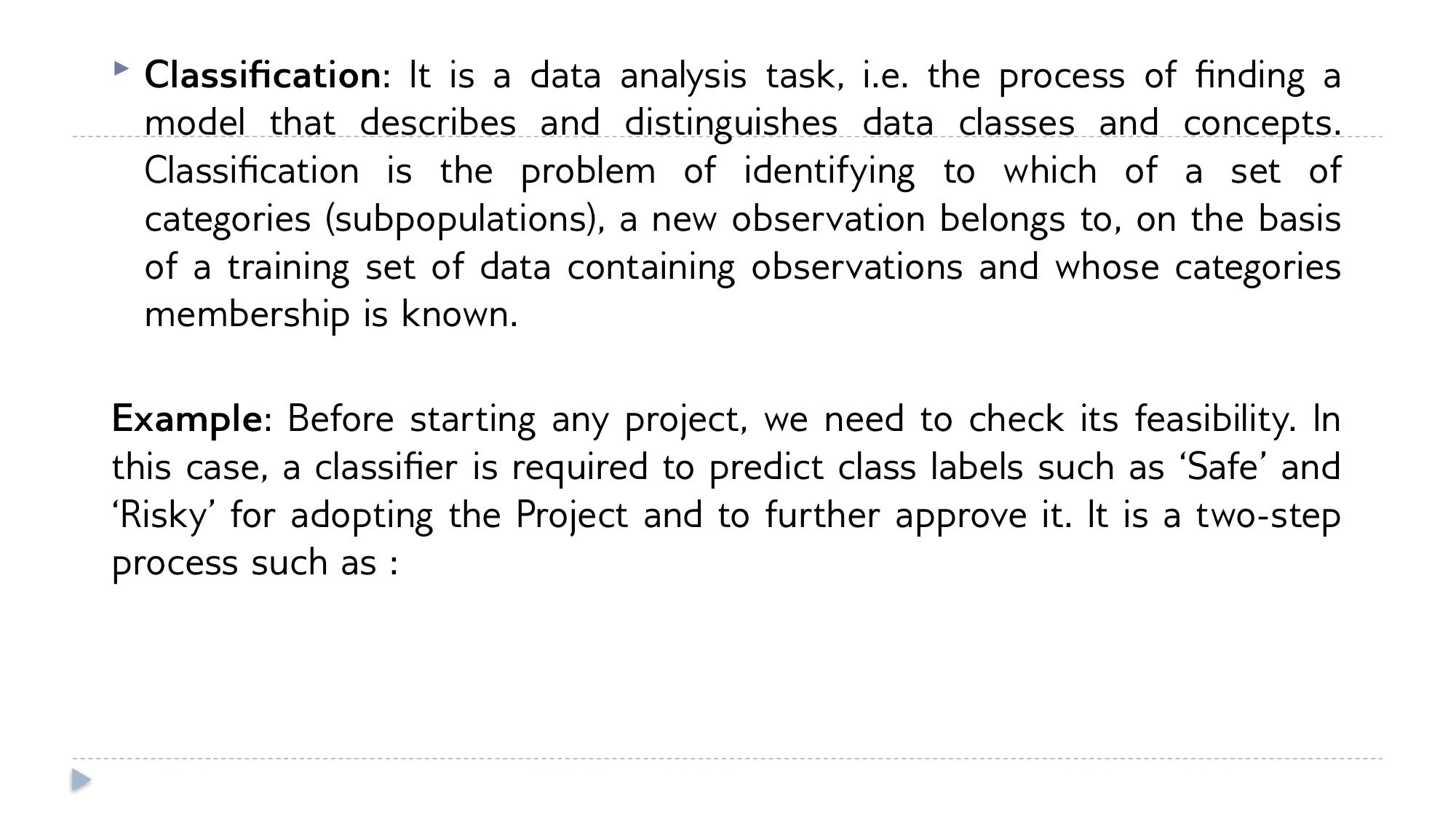

Classification: It is a data analysis task, i.e. the process of finding a model that describes and distinguishes data classes and concepts. Classification is the problem of identifying to which of a set of categories (subpopulations), a new observation belongs to, on the basis of a training set of data containing observations and whose categories membership is known.
Example: Before starting any project, we need to check its feasibility. In this case, a classifier is required to predict class labels such as ‘Safe’ and ‘Risky’ for adopting the Project and to further approve it. It is a two-step process such as :